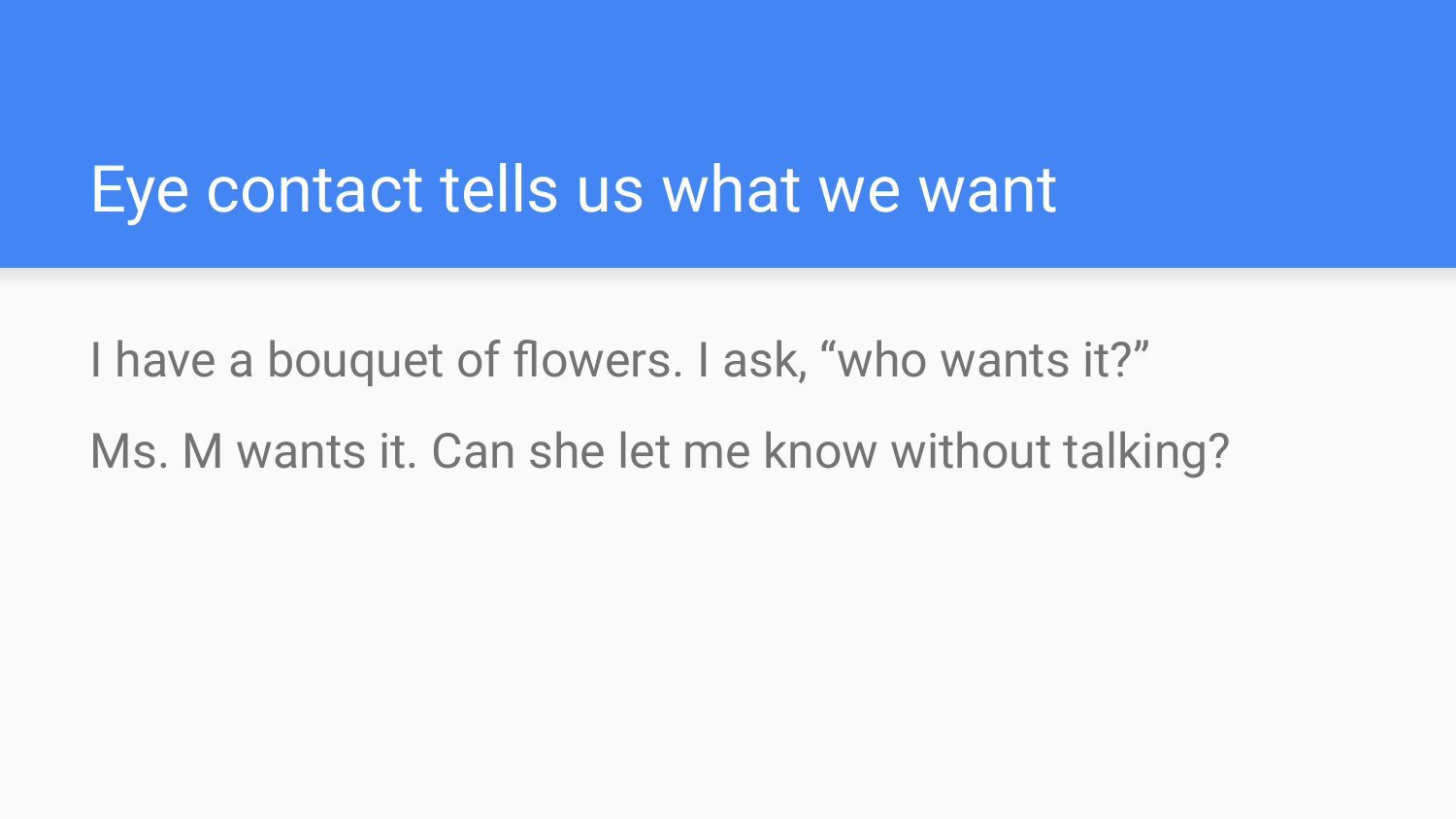

# Eye contact tells us what we want
I have a bouquet of flowers. I ask, “who wants it?”
Ms. M wants it. Can she let me know without talking?